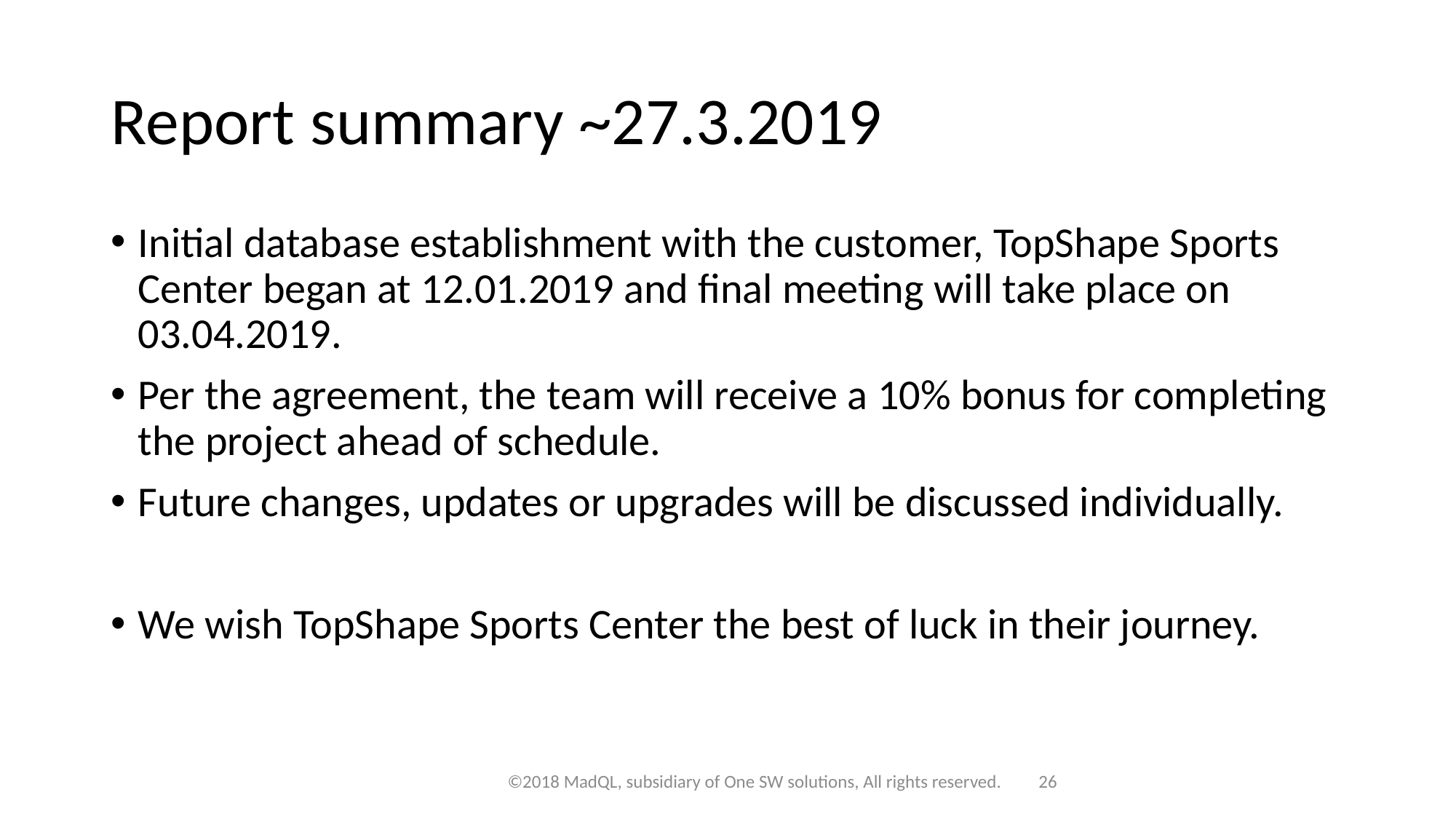

# Report summary ~27.3.2019
Initial database establishment with the customer, TopShape Sports Center began at 12.01.2019 and final meeting will take place on 03.04.2019.
Per the agreement, the team will receive a 10% bonus for completing the project ahead of schedule.
Future changes, updates or upgrades will be discussed individually.

We wish TopShape Sports Center the best of luck in their journey.
©2018 MadQL, subsidiary of One SW solutions, All rights reserved.
26